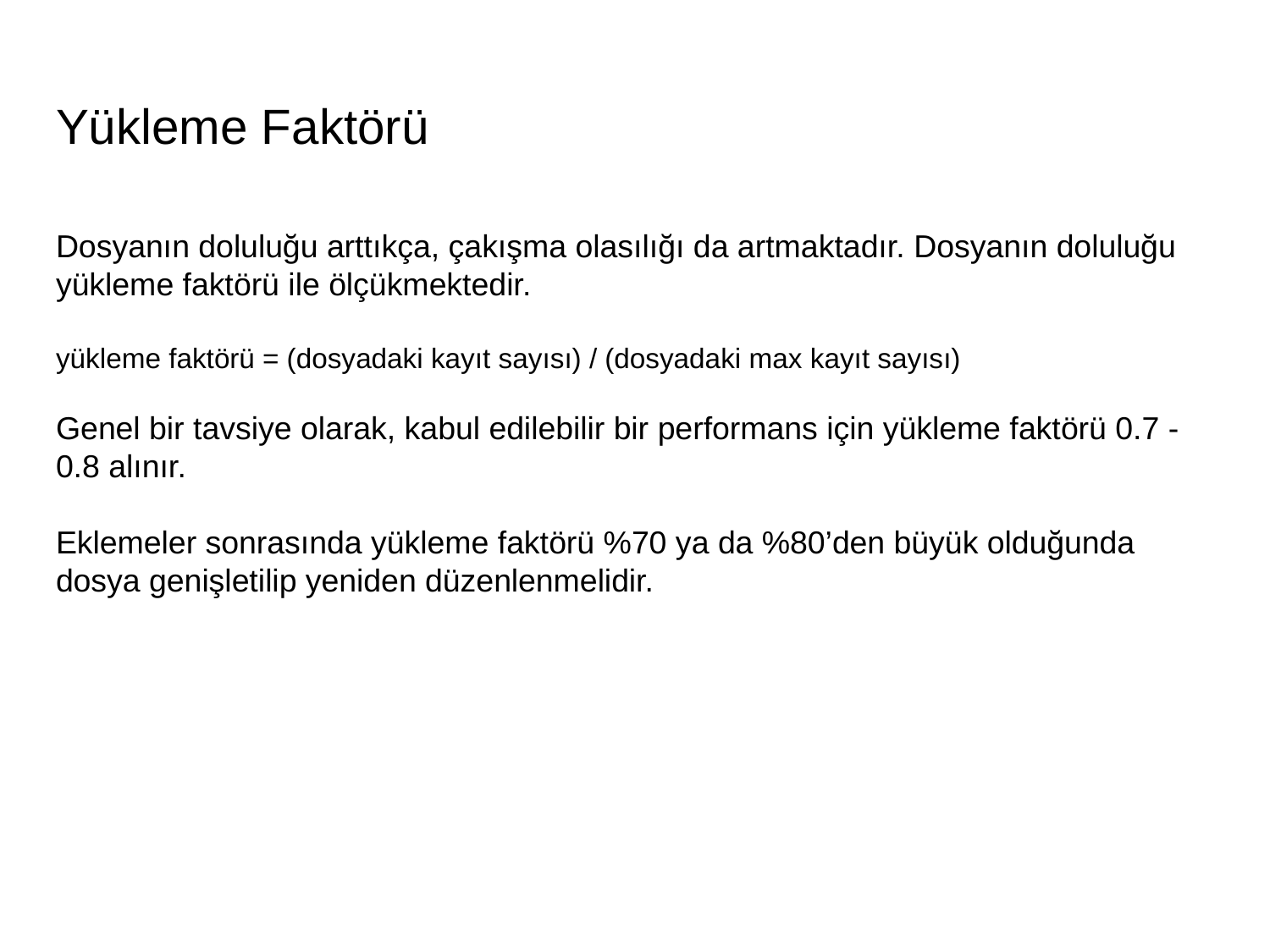

# Yükleme Faktörü
Dosyanın doluluğu arttıkça, çakışma olasılığı da artmaktadır. Dosyanın doluluğu yükleme faktörü ile ölçükmektedir.

yükleme faktörü = (dosyadaki kayıt sayısı) / (dosyadaki max kayıt sayısı)

Genel bir tavsiye olarak, kabul edilebilir bir performans için yükleme faktörü 0.7 - 0.8 alınır.

Eklemeler sonrasında yükleme faktörü %70 ya da %80’den büyük olduğunda dosya genişletilip yeniden düzenlenmelidir.